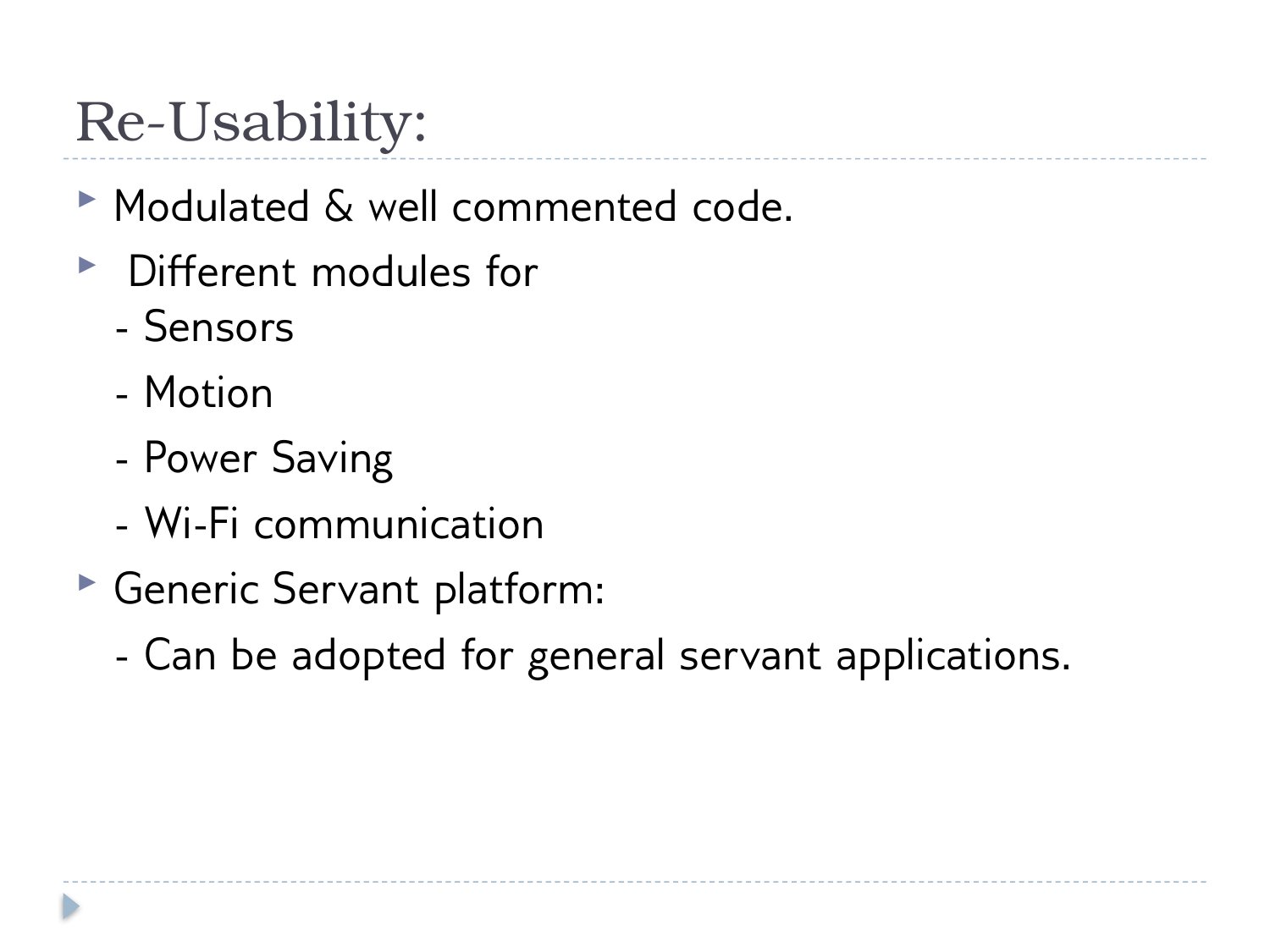

# Re-Usability:
Modulated & well commented code.
 Different modules for
- Sensors
	- Motion
	- Power Saving
	- Wi-Fi communication
Generic Servant platform:
	- Can be adopted for general servant applications.